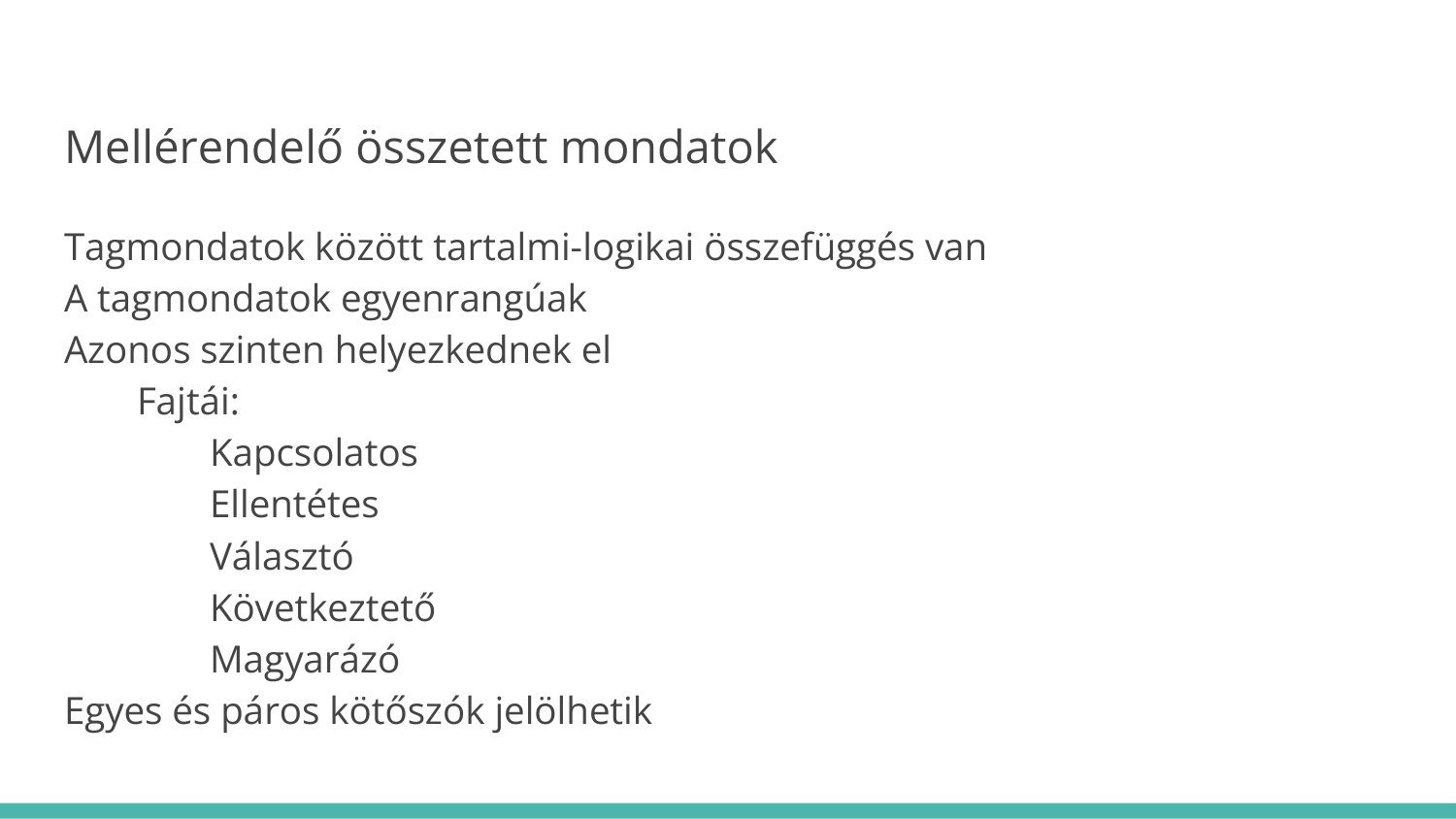

# Mellérendelő összetett mondatok

Tagmondatok között tartalmi-logikai összefüggés van
A tagmondatok egyenrangúak
Azonos szinten helyezkednek el
Fajtái:
Kapcsolatos
Ellentétes
Választó
Következtető
Magyarázó
Egyes és páros kötőszók jelölhetik